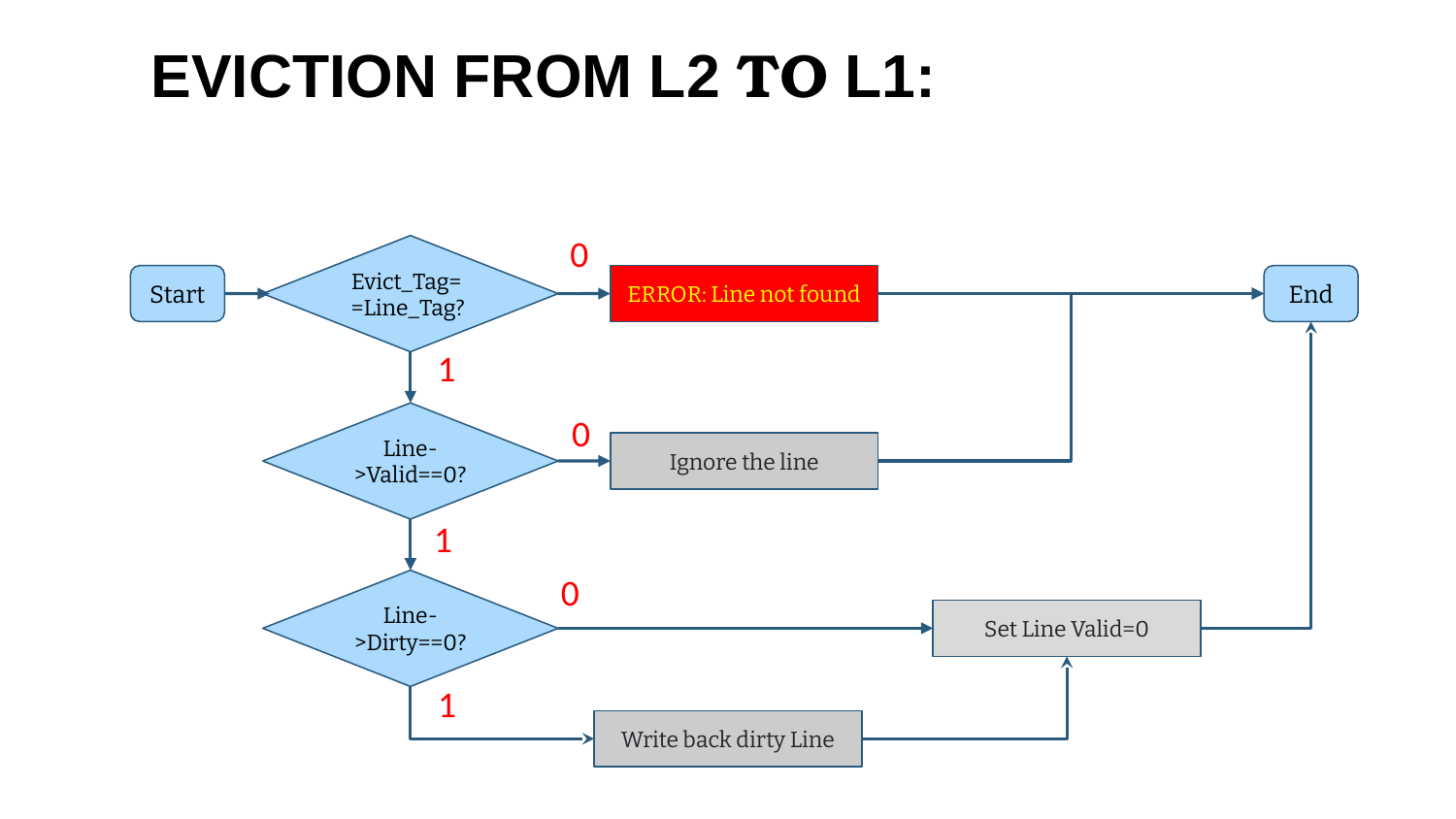

# Eviction from L2 to L1:
Eviction: 4 cases
0
Evict_Tag==Line_Tag?
0
1
Start
ERROR: Line not found
End
Ignore the line
Set Line Valid=0
1
0
Line->Valid==0?
1
0
1
0
Line->Dirty==0?
1
0
Write back dirty Line
1
14